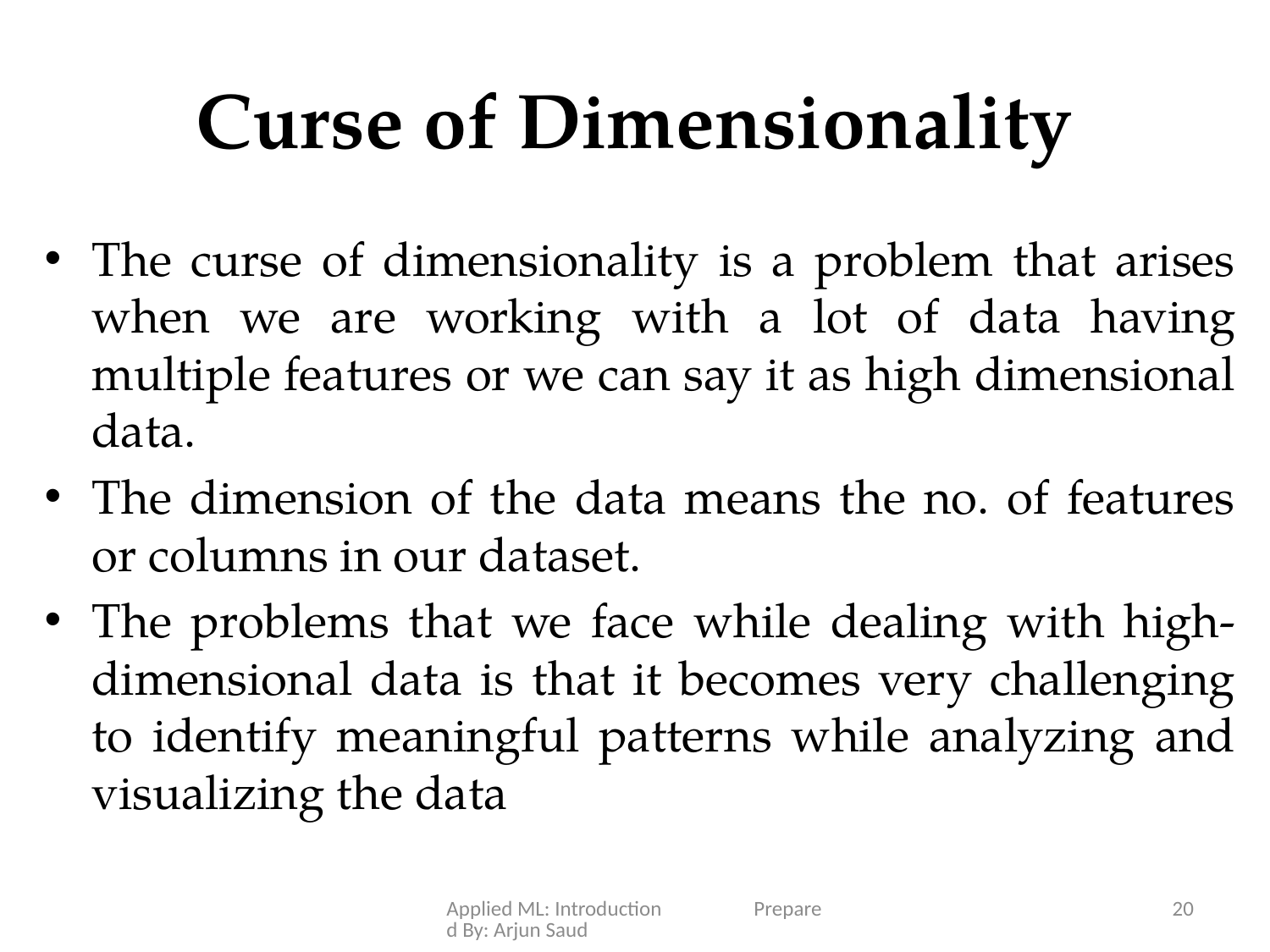

# Curse of Dimensionality
The curse of dimensionality is a problem that arises when we are working with a lot of data having multiple features or we can say it as high dimensional data.
The dimension of the data means the no. of features or columns in our dataset.
The problems that we face while dealing with high-dimensional data is that it becomes very challenging to identify meaningful patterns while analyzing and visualizing the data

Applied ML: Introduction                   Prepared By: Arjun Saud
20